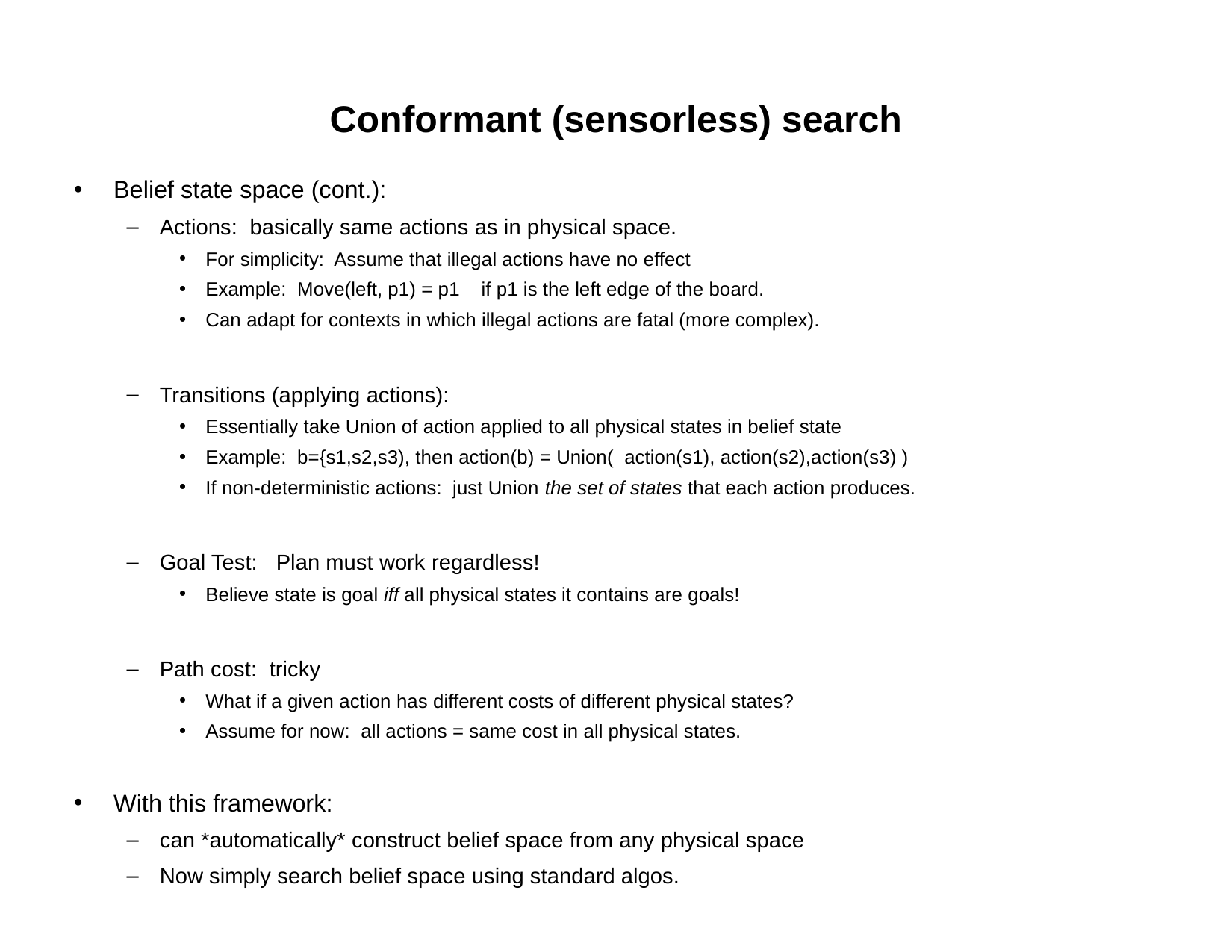

# Conformant (sensorless) search
Belief state space (cont.):
Actions:  basically same actions as in physical space.
For simplicity:  Assume that illegal actions have no effect
Example:  Move(left, p1) = p1    if p1 is the left edge of the board.
Can adapt for contexts in which illegal actions are fatal (more complex).

Transitions (applying actions):
Essentially take Union of action applied to all physical states in belief state
Example:  b={s1,s2,s3), then action(b) = Union(  action(s1), action(s2),action(s3) )
If non-deterministic actions:  just Union the set of states that each action produces.

Goal Test:   Plan must work regardless!
Believe state is goal iff all physical states it contains are goals!

Path cost:  tricky
What if a given action has different costs of different physical states?
Assume for now:  all actions = same cost in all physical states.

With this framework:
can *automatically* construct belief space from any physical space
Now simply search belief space using standard algos.